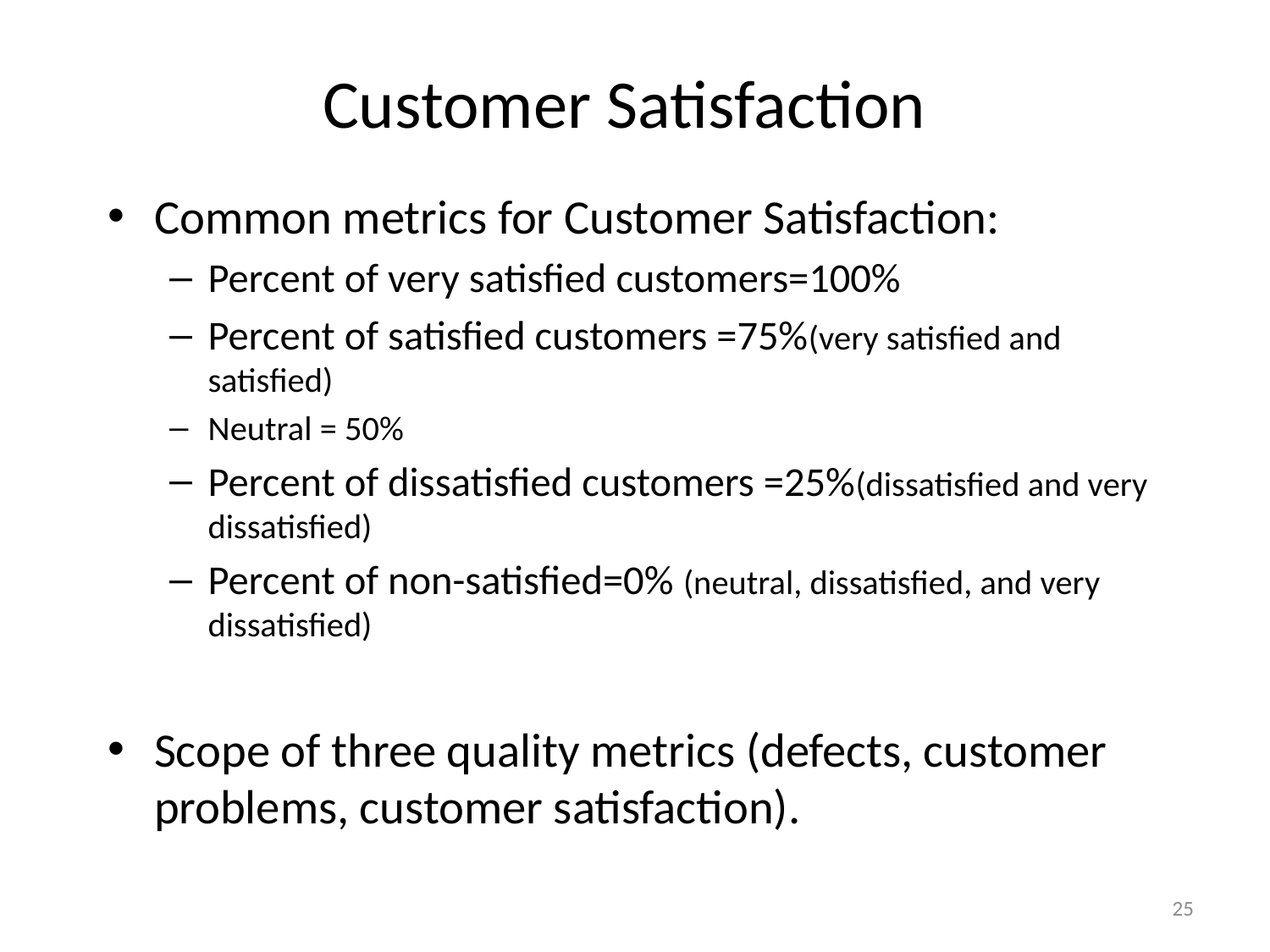

# Customer Satisfaction
Common metrics for Customer Satisfaction:
Percent of very satisfied customers=100%
Percent of satisfied customers =75%(very satisfied and satisfied)
Neutral = 50%
Percent of dissatisfied customers =25%(dissatisfied and very dissatisfied)
Percent of non-satisfied=0% (neutral, dissatisfied, and very dissatisfied)

Scope of three quality metrics (defects, customer problems, customer satisfaction).
25